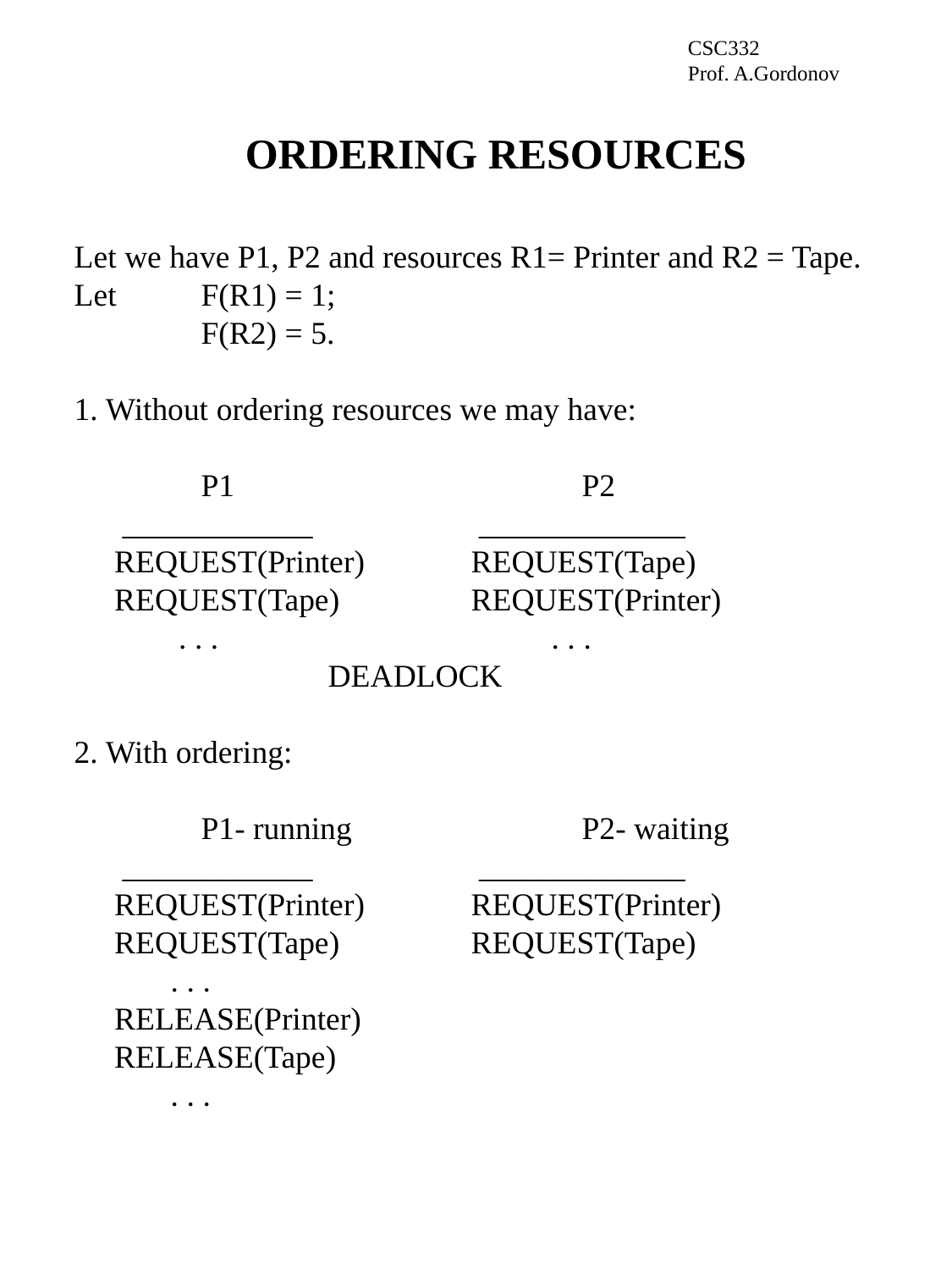

CSC332
Prof. A.Gordonov
# ORDERING RESOURCES
Let we have P1, P2 and resources R1= Printer and R2 = Tape.
Let 	F(R1) = 1;
	F(R2) = 5.

1. Without ordering resources we may have:

	P1			P2
      ____________		   _____________
     REQUEST(Printer)	  REQUEST(Tape)
     REQUEST(Tape)	  REQUEST(Printer)
             . . .		            . . .
		DEADLOCK

2. With ordering:

	P1- running		P2- waiting
      ____________		   _____________
     REQUEST(Printer)	  REQUEST(Printer)
     REQUEST(Tape)	  REQUEST(Tape)
            . . .
     RELEASE(Printer)
     RELEASE(Tape)
            . . .